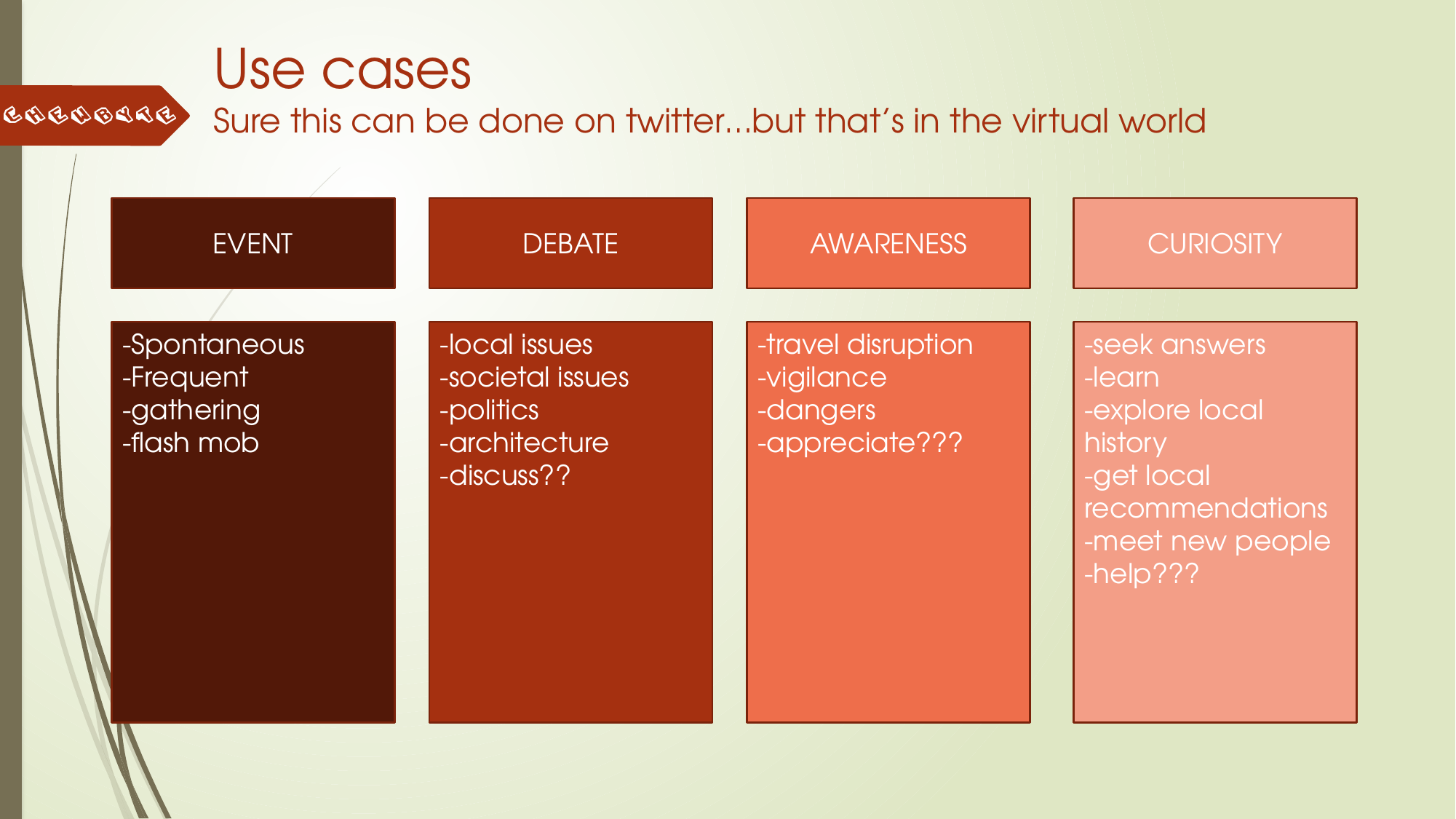

# Use cases Sure this can be done on twitter…but that’s in the virtual world
AWARENESS
EVENT
DEBATE
CURIOSITY
-travel disruption
-vigilance
-dangers
-appreciate???

-Spontaneous
-Frequent
-gathering
-flash mob

-local issues
-societal issues
-politics
-architecture
-discuss??

-seek answers
-learn
-explore local history
-get local recommendations
-meet new people
-help???